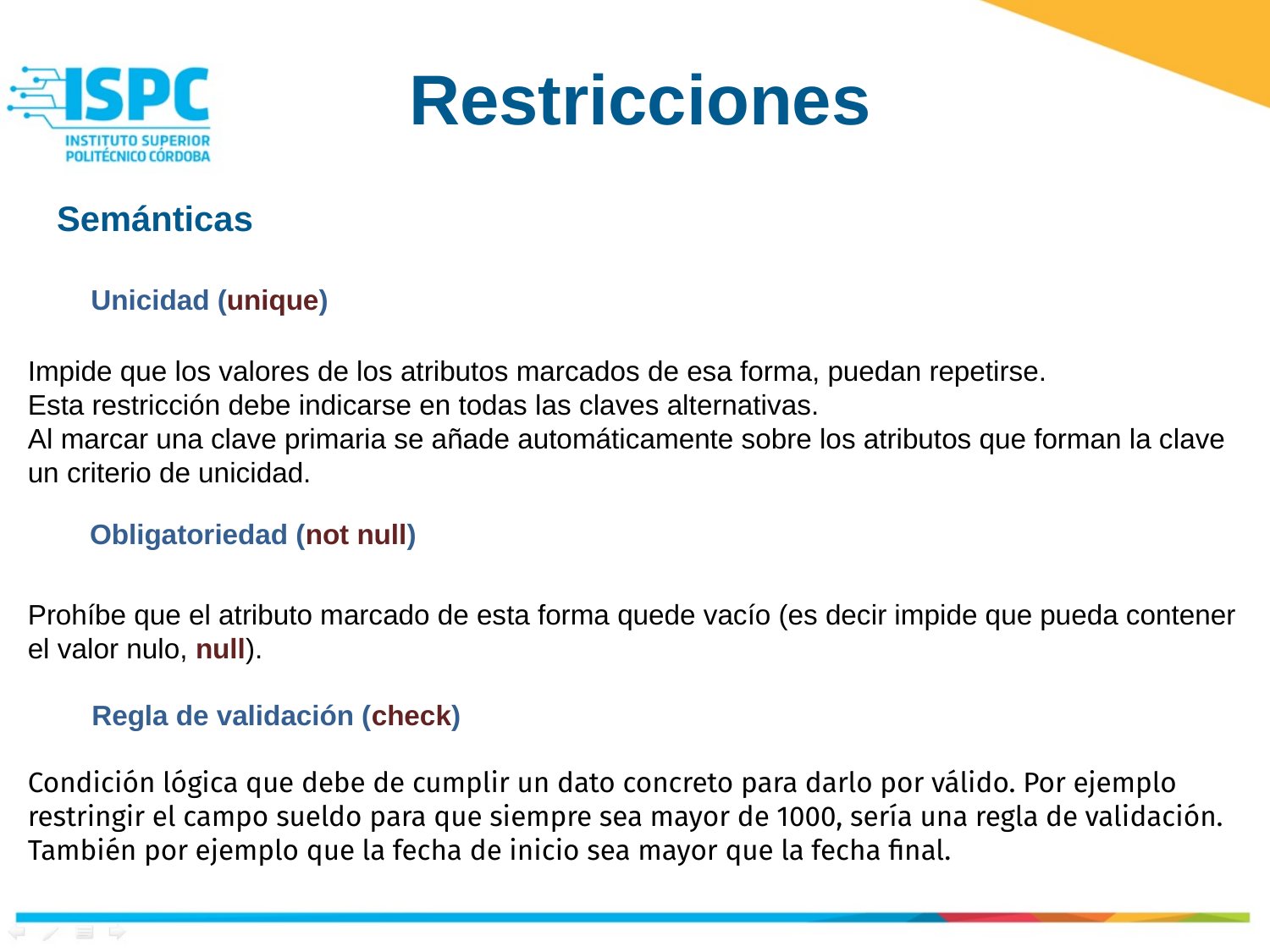

Restricciones
Semánticas
Unicidad (unique)
Impide que los valores de los atributos marcados de esa forma, puedan repetirse.
Esta restricción debe indicarse en todas las claves alternativas.
Al marcar una clave primaria se añade automáticamente sobre los atributos que forman la clave un criterio de unicidad.
Obligatoriedad (not null)
Prohíbe que el atributo marcado de esta forma quede vacío (es decir impide que pueda contener el valor nulo, null).
Regla de validación (check)
Condición lógica que debe de cumplir un dato concreto para darlo por válido. Por ejemplo restringir el campo sueldo para que siempre sea mayor de 1000, sería una regla de validación. También por ejemplo que la fecha de inicio sea mayor que la fecha final.